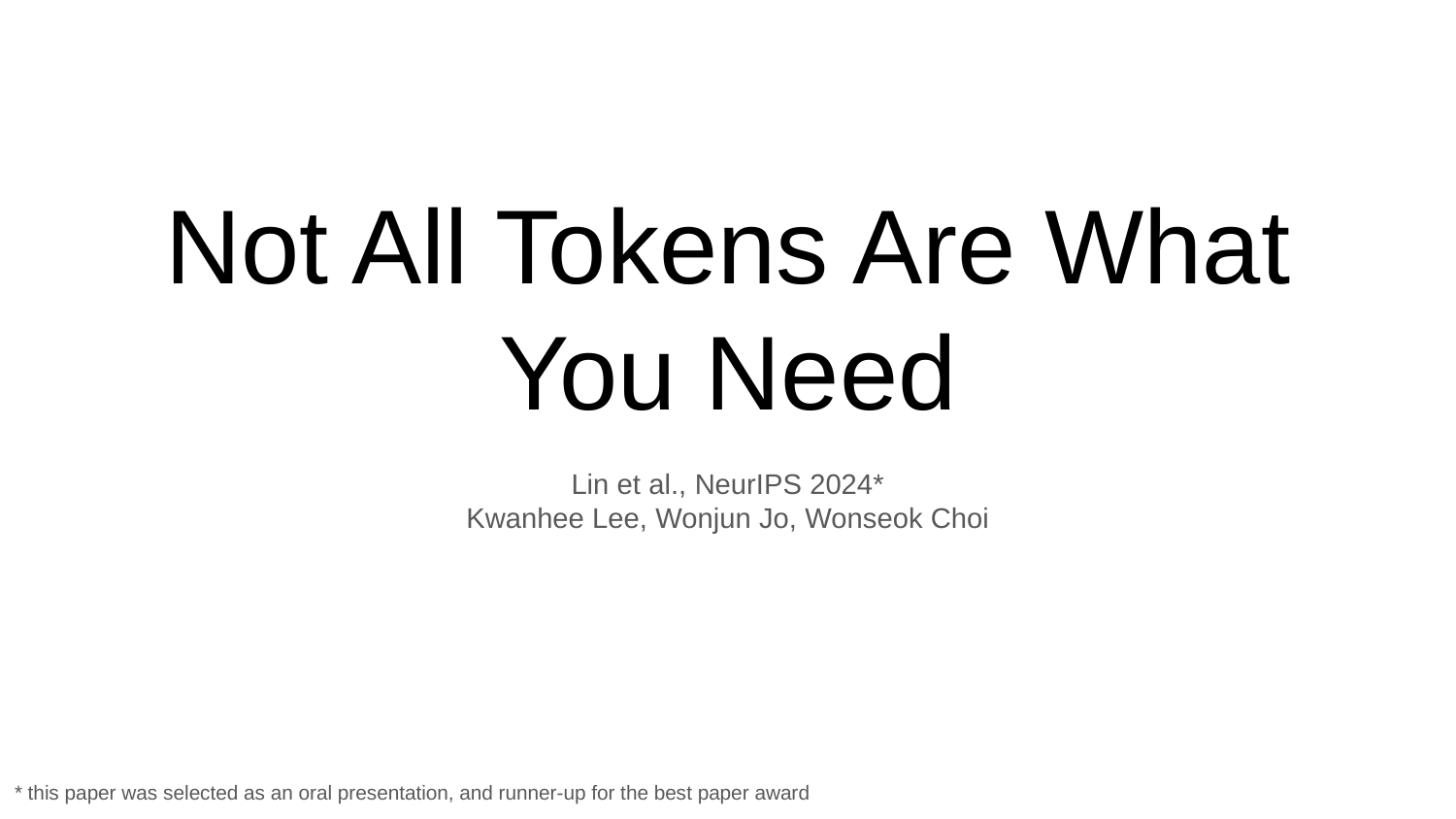

# Not All Tokens Are What You Need
Lin et al., NeurIPS 2024*
Kwanhee Lee, Wonjun Jo, Wonseok Choi
* this paper was selected as an oral presentation, and runner-up for the best paper award